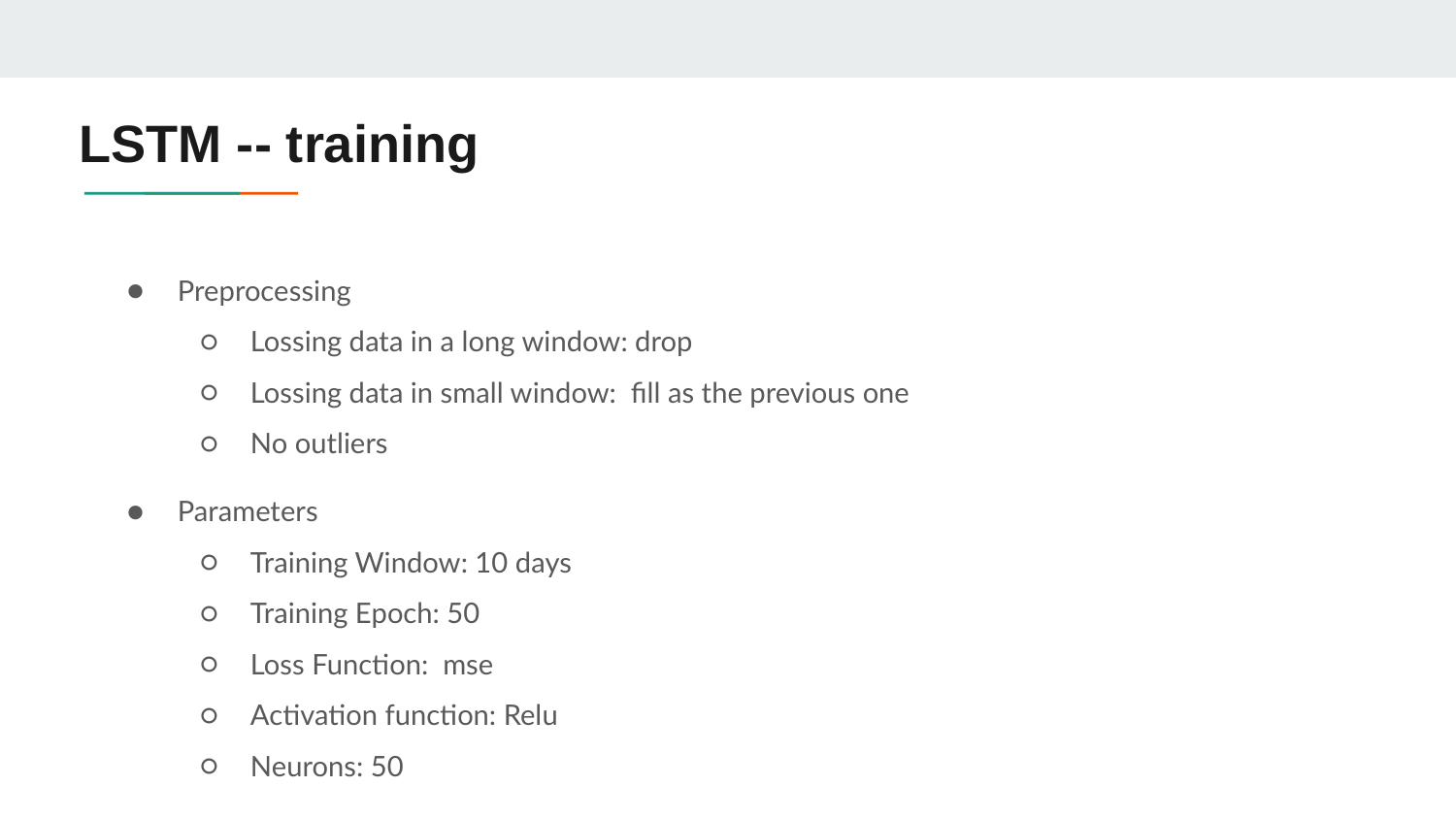

# LSTM -- training
Preprocessing
Lossing data in a long window: drop
Lossing data in small window:  fill as the previous one
No outliers
Parameters
Training Window: 10 days
Training Epoch: 50
Loss Function:  mse
Activation function: Relu
Neurons: 50